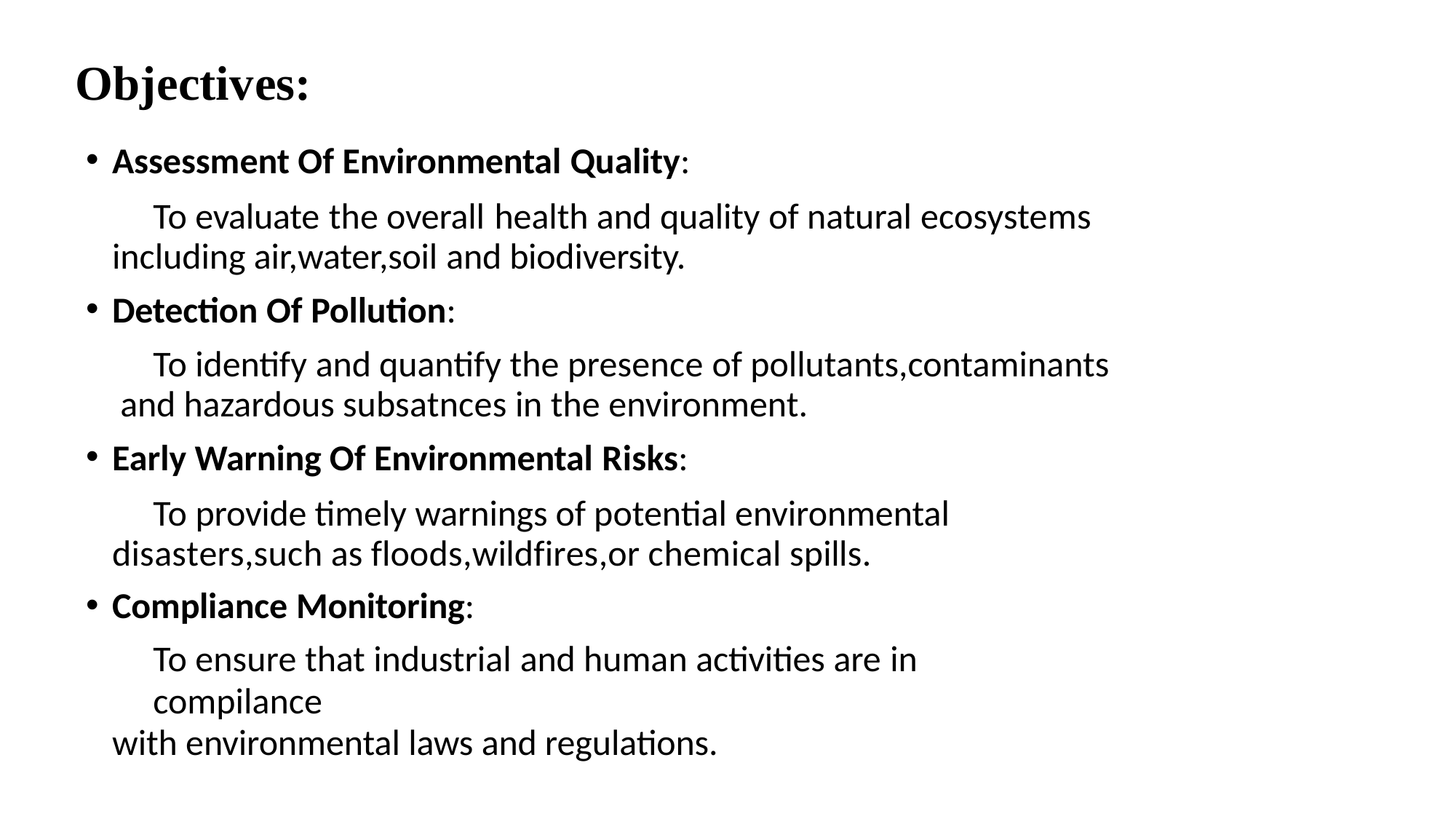

# Objectives:
Assessment Of Environmental Quality:
To evaluate the overall health and quality of natural ecosystems  including air,water,soil and biodiversity.
Detection Of Pollution:
To identify and quantify the presence of pollutants,contaminants  and hazardous subsatnces in the environment.
Early Warning Of Environmental Risks:
To provide timely warnings of potential environmental  disasters,such as floods,wildfires,or chemical spills.
Compliance Monitoring:
To ensure that industrial and human activities are in compilance
with environmental laws and regulations.